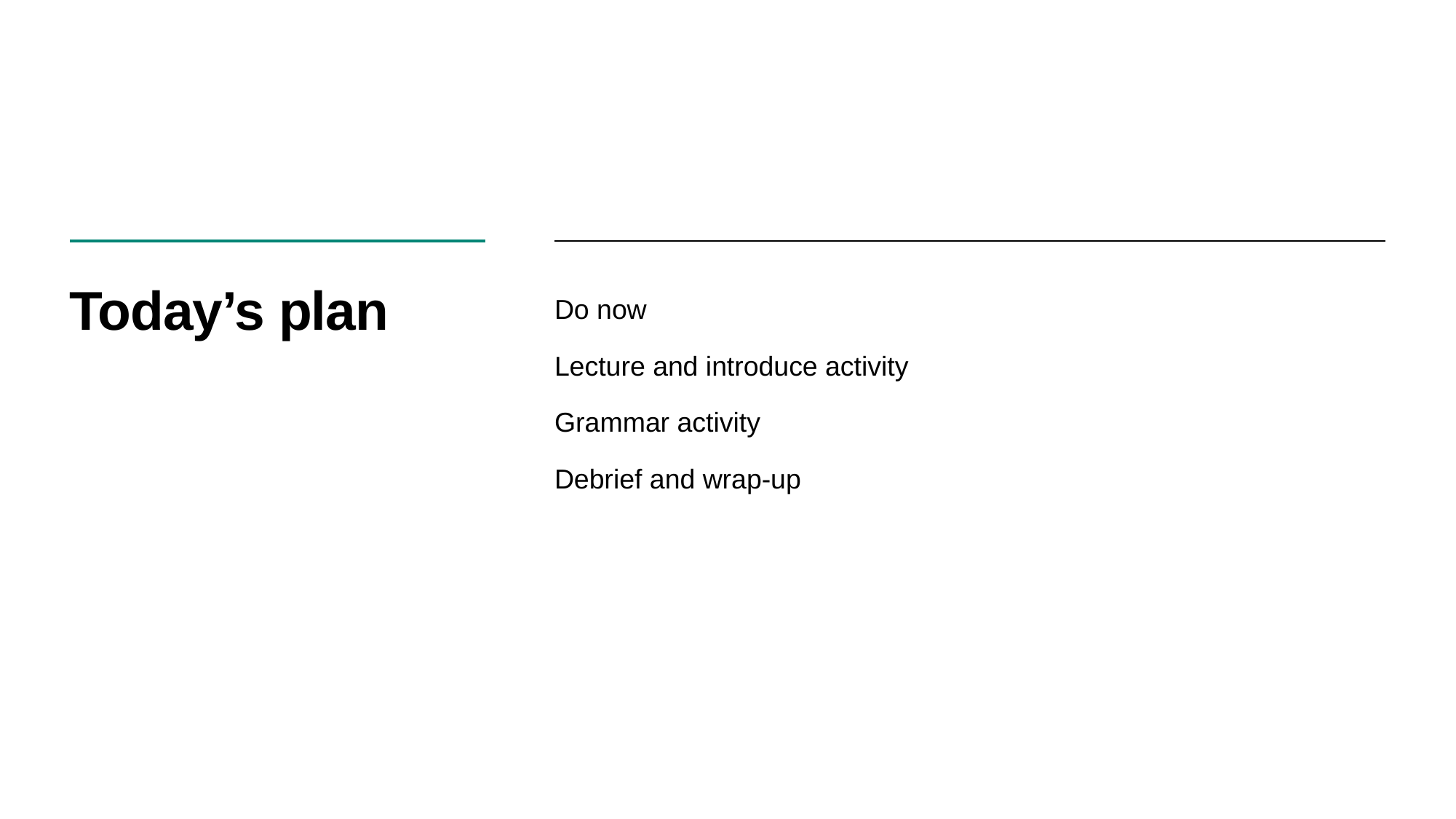

# Today’s plan
Do now
Lecture and introduce activity
Grammar activity
Debrief and wrap-up